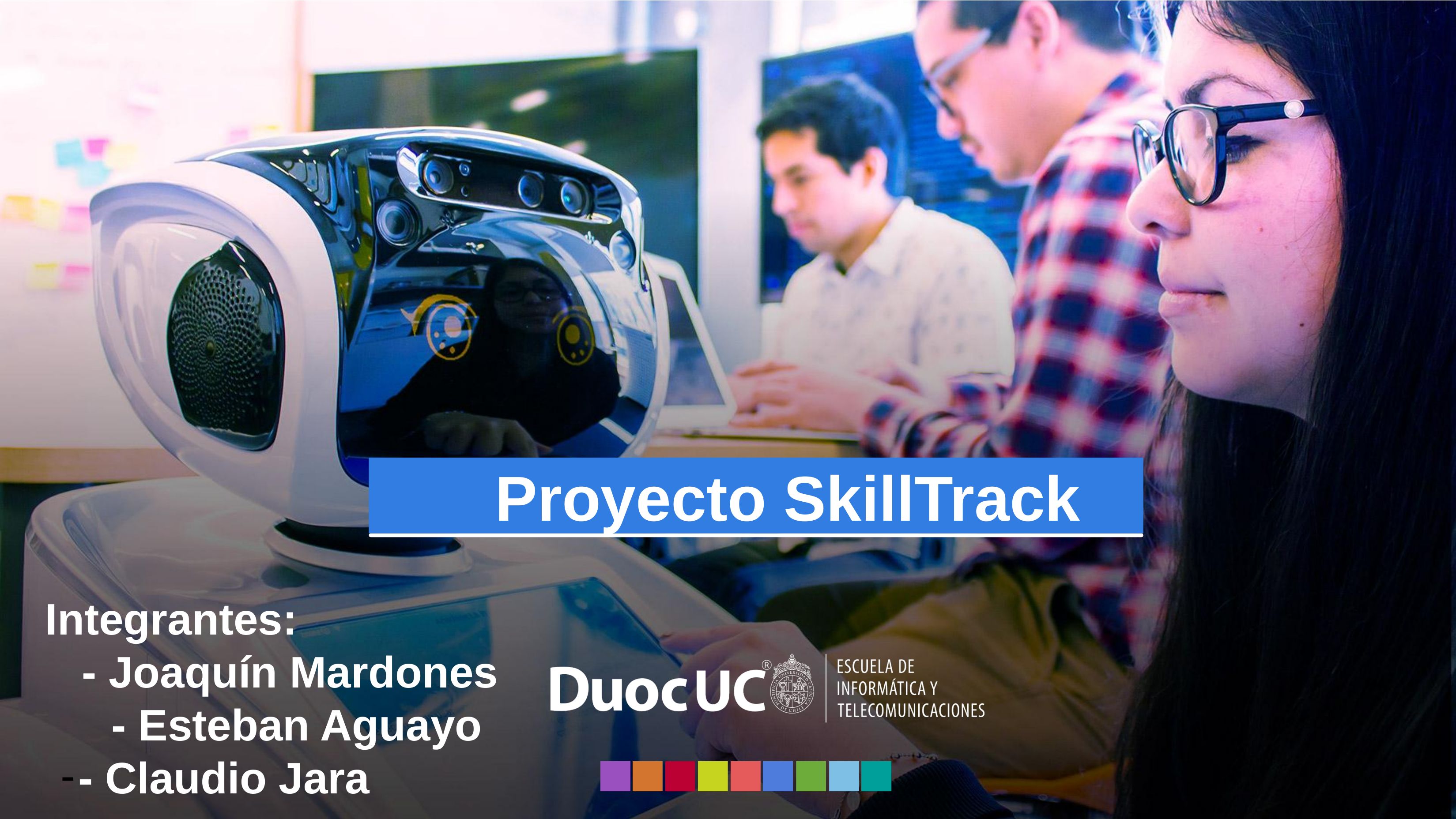

Proyecto SkillTrack
Integrantes:
   - Joaquín Mardones
	- Esteban Aguayo
- Claudio Jara